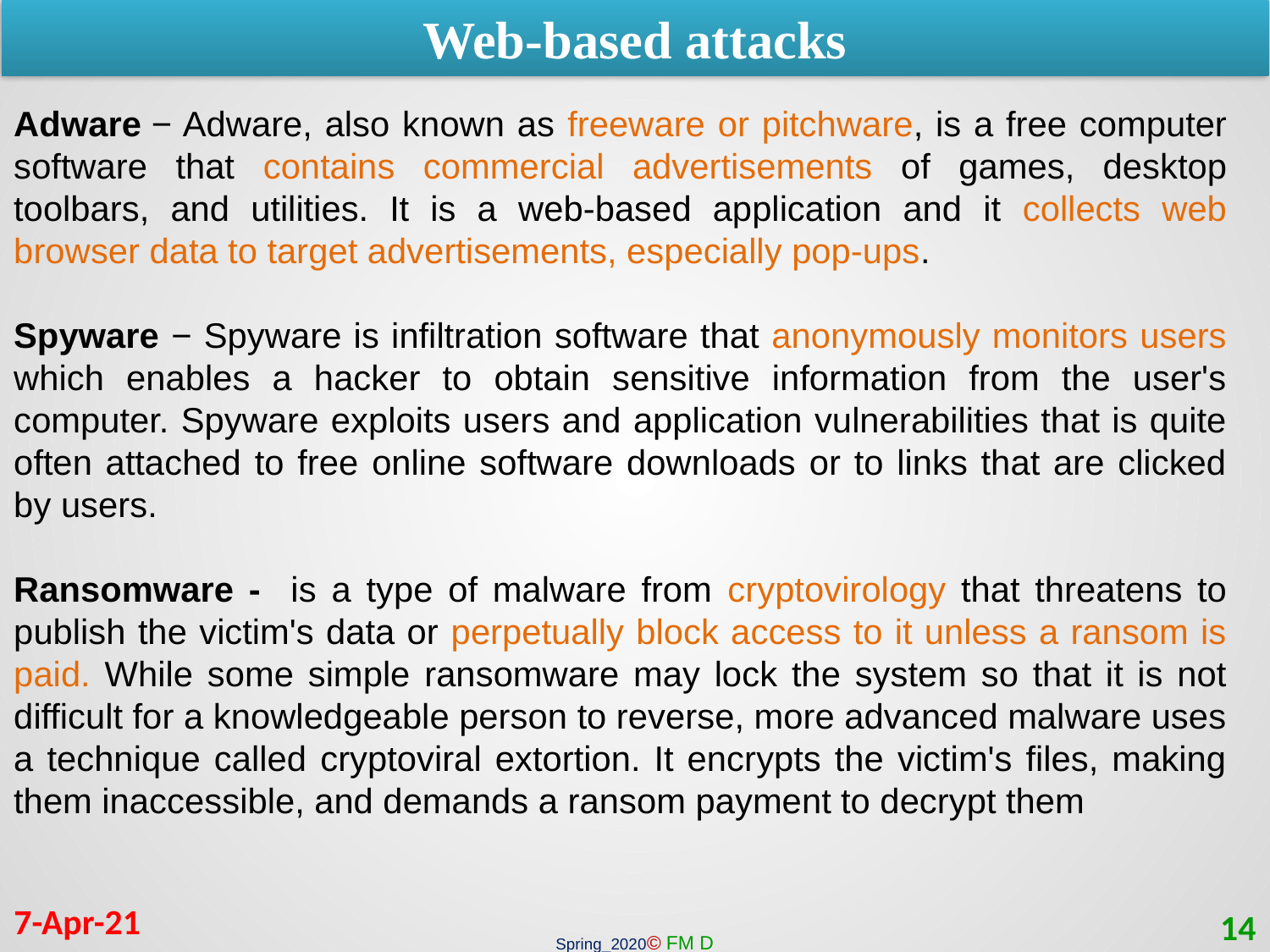

Web-based attacks
Adware − Adware, also known as freeware or pitchware, is a free computer software that contains commercial advertisements of games, desktop toolbars, and utilities. It is a web-based application and it collects web browser data to target advertisements, especially pop-ups.

Spyware − Spyware is infiltration software that anonymously monitors users which enables a hacker to obtain sensitive information from the user's computer. Spyware exploits users and application vulnerabilities that is quite often attached to free online software downloads or to links that are clicked by users.

Ransomware -  is a type of malware from cryptovirology that threatens to publish the victim's data or perpetually block access to it unless a ransom is paid. While some simple ransomware may lock the system so that it is not difficult for a knowledgeable person to reverse, more advanced malware uses a technique called cryptoviral extortion. It encrypts the victim's files, making them inaccessible, and demands a ransom payment to decrypt them

7-Apr-21
14